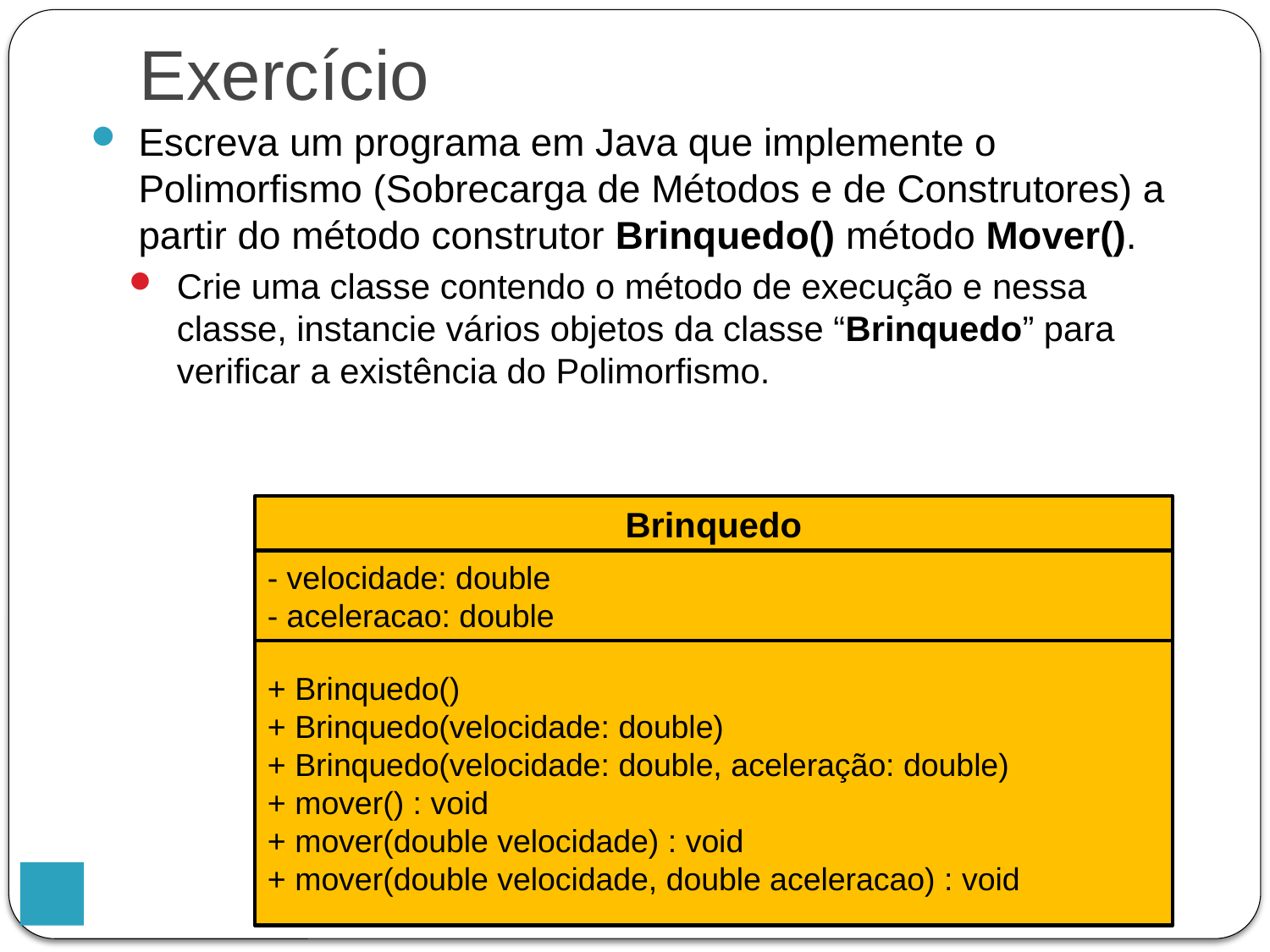

Exercício
Escreva um programa em Java que implemente o Polimorfismo (Sobrecarga de Métodos e de Construtores) a partir do método construtor Brinquedo() método Mover().
Crie uma classe contendo o método de execução e nessa classe, instancie vários objetos da classe “Brinquedo” para verificar a existência do Polimorfismo.
Brinquedo
- velocidade: double
- aceleracao: double
+ Brinquedo()
+ Brinquedo(velocidade: double)
+ Brinquedo(velocidade: double, aceleração: double)
+ mover() : void
+ mover(double velocidade) : void
+ mover(double velocidade, double aceleracao) : void